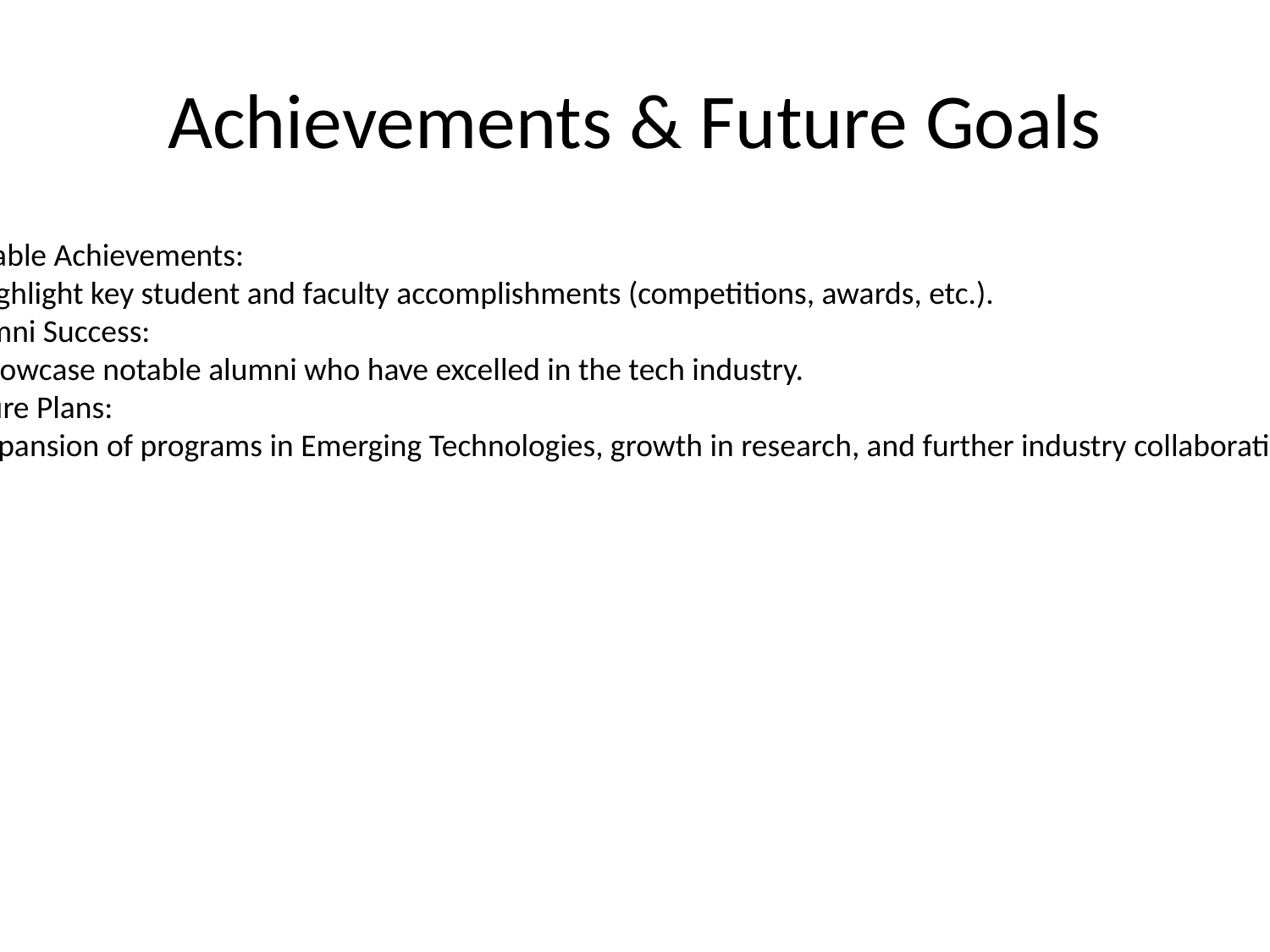

# Achievements & Future Goals

Notable Achievements:
 - Highlight key student and faculty accomplishments (competitions, awards, etc.).
Alumni Success:
 - Showcase notable alumni who have excelled in the tech industry.
Future Plans:
 - Expansion of programs in Emerging Technologies, growth in research, and further industry collaborations.